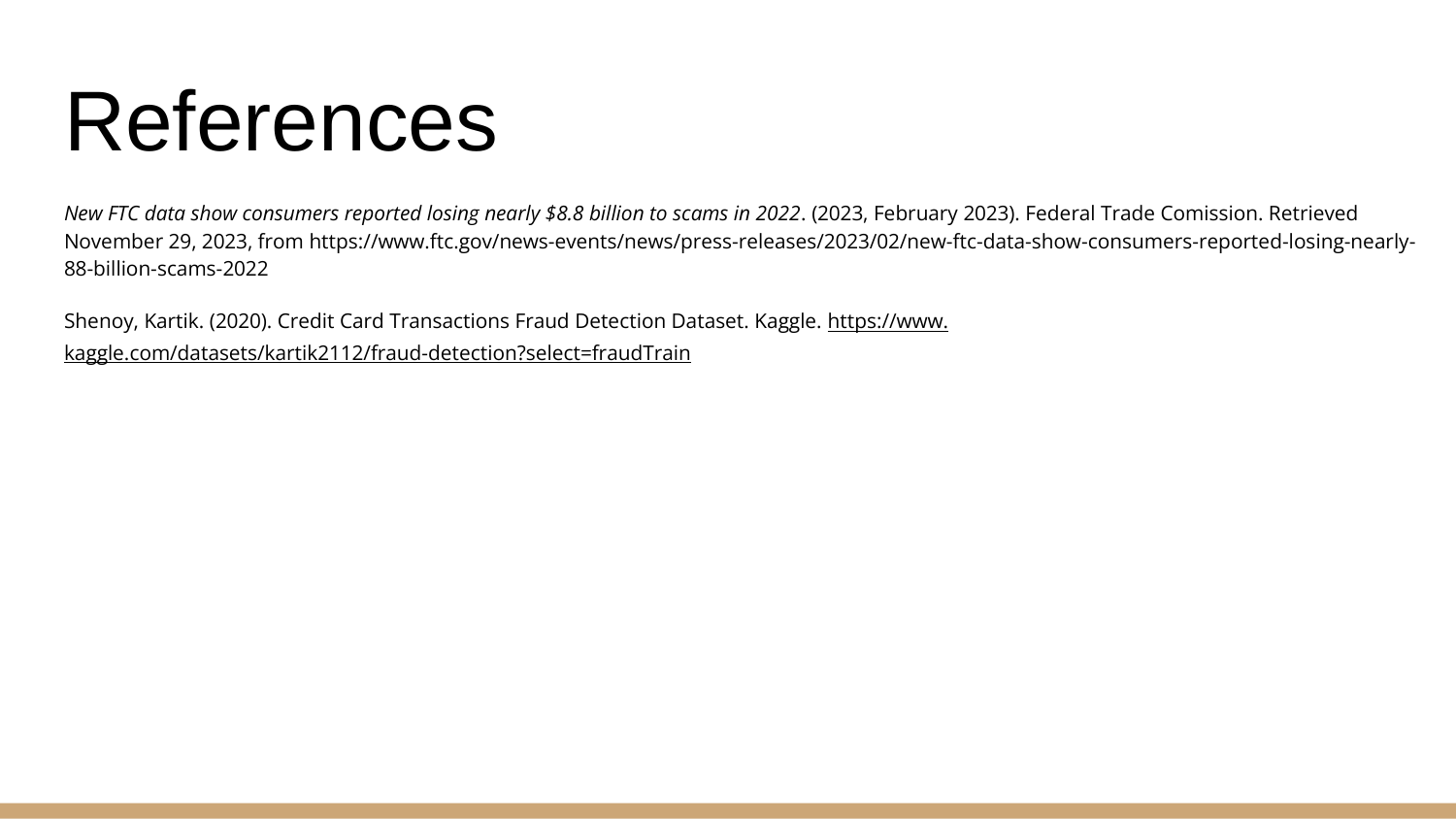

# References
New FTC data show consumers reported losing nearly $8.8 billion to scams in 2022. (2023, February 2023). Federal Trade Comission. Retrieved November 29, 2023, from https://www.ftc.gov/news-events/news/press-releases/2023/02/new-ftc-data-show-consumers-reported-losing-nearly-88-billion-scams-2022
Shenoy, Kartik. (2020). Credit Card Transactions Fraud Detection Dataset. Kaggle. https://www.kaggle.com/datasets/kartik2112/fraud-detection?select=fraudTrain